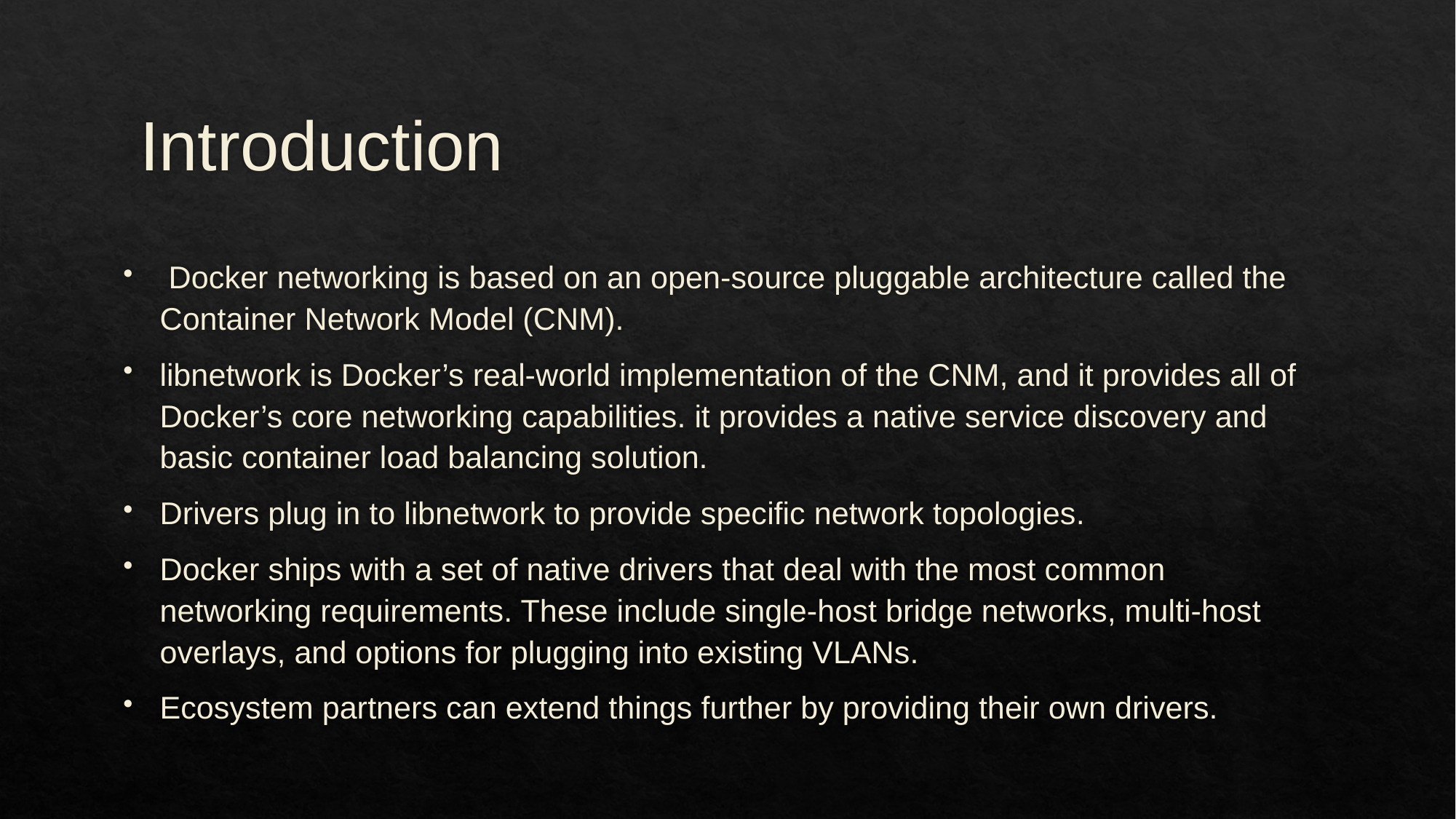

# Introduction
 Docker networking is based on an open-source pluggable architecture called the Container Network Model (CNM).
libnetwork is Docker’s real-world implementation of the CNM, and it provides all of Docker’s core networking capabilities. it provides a native service discovery and basic container load balancing solution.
Drivers plug in to libnetwork to provide specific network topologies.
Docker ships with a set of native drivers that deal with the most common networking requirements. These include single-host bridge networks, multi-host overlays, and options for plugging into existing VLANs.
Ecosystem partners can extend things further by providing their own drivers.